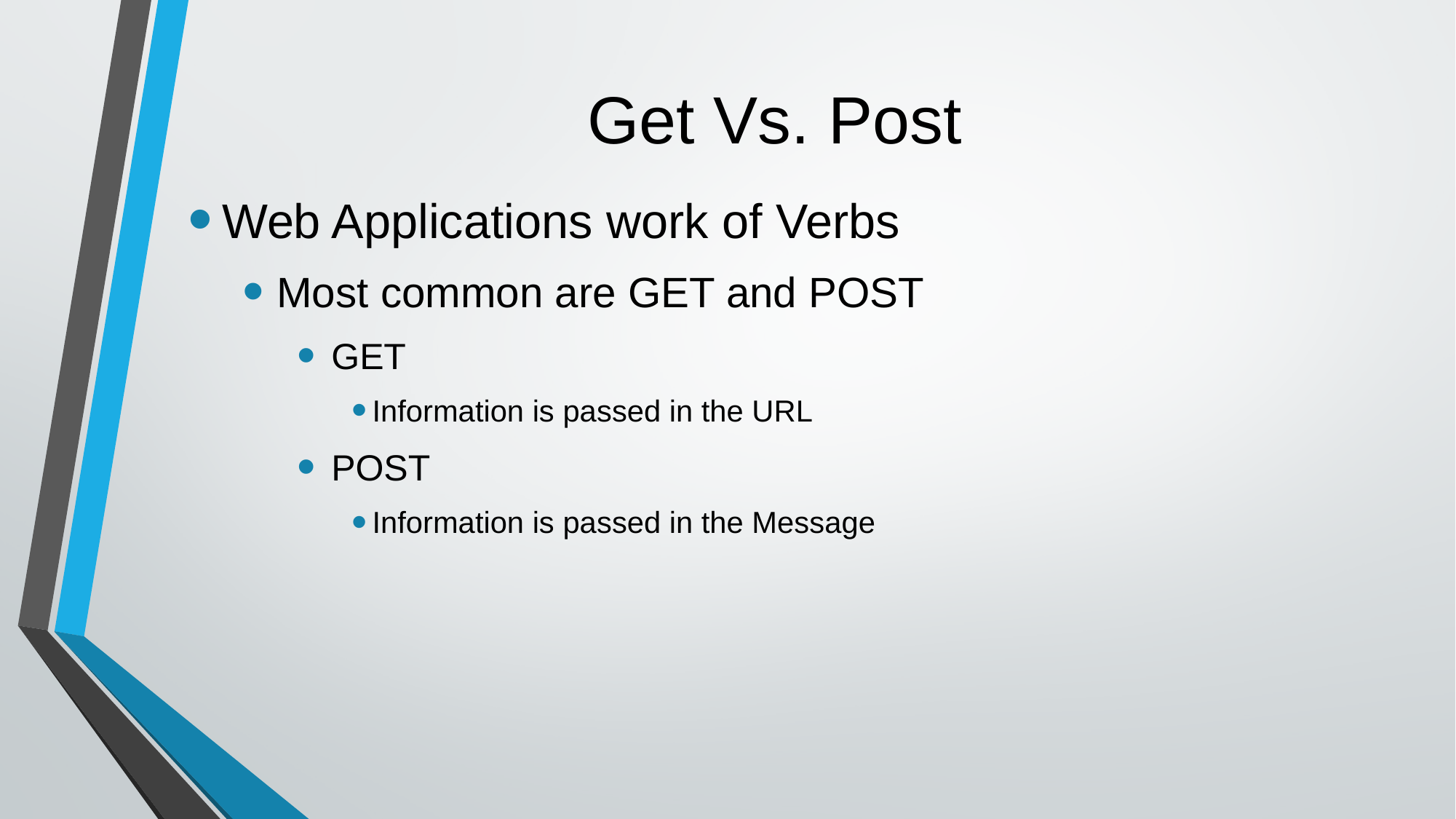

# Get Vs. Post
Web Applications work of Verbs
Most common are GET and POST
GET
Information is passed in the URL
POST
Information is passed in the Message